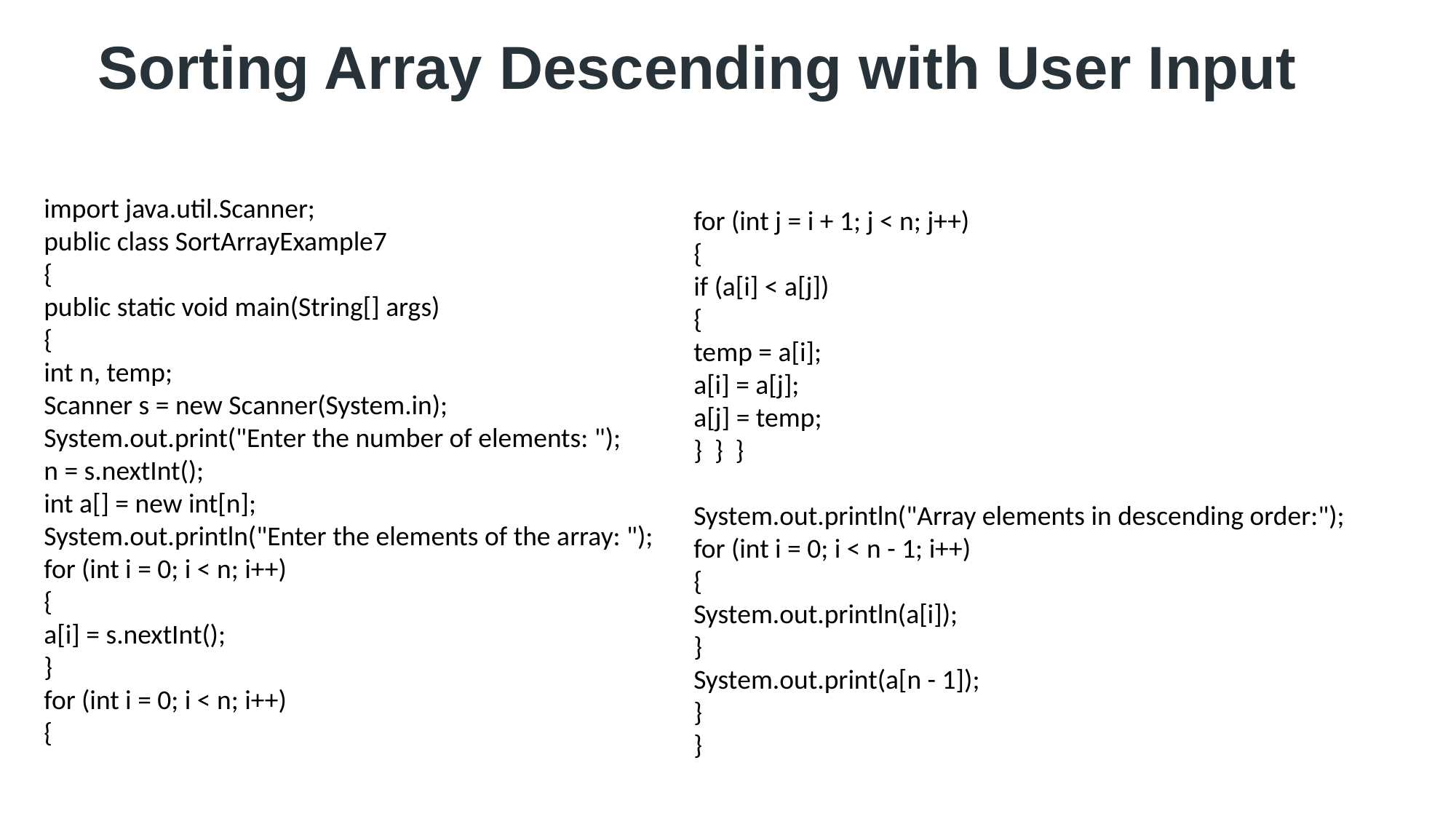

Sorting Array Descending with User Input
import java.util.Scanner;
public class SortArrayExample7
{
public static void main(String[] args)
{
int n, temp;
Scanner s = new Scanner(System.in);
System.out.print("Enter the number of elements: ");
n = s.nextInt();
int a[] = new int[n];
System.out.println("Enter the elements of the array: ");
for (int i = 0; i < n; i++)
{
a[i] = s.nextInt();
}
for (int i = 0; i < n; i++)
{
for (int j = i + 1; j < n; j++)
{
if (a[i] < a[j])
{
temp = a[i];
a[i] = a[j];
a[j] = temp;
}  }  }

System.out.println("Array elements in descending order:");
for (int i = 0; i < n - 1; i++)
{
System.out.println(a[i]);
}
System.out.print(a[n - 1]);
}
}